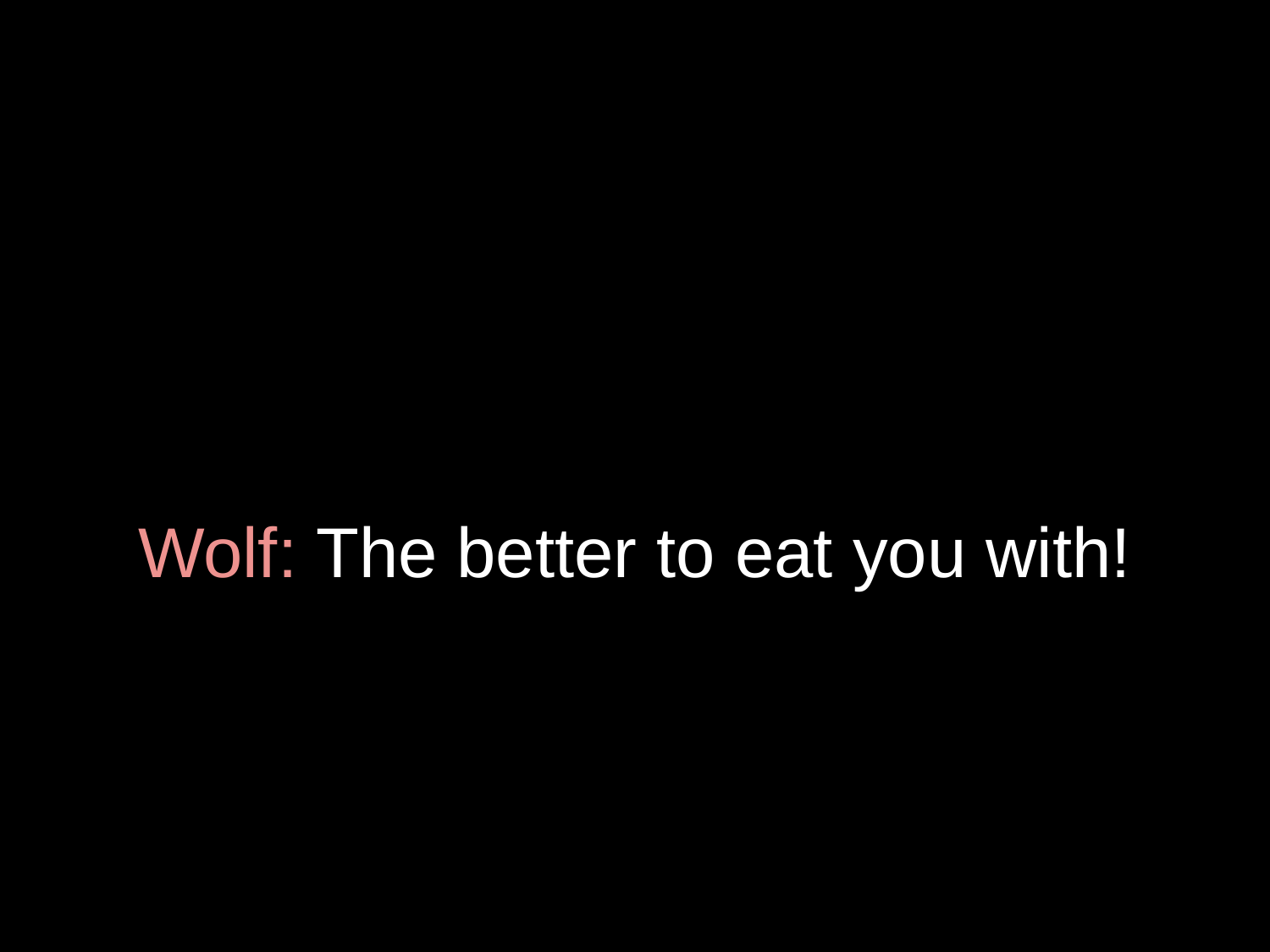

# Wolf: The better to eat you with!